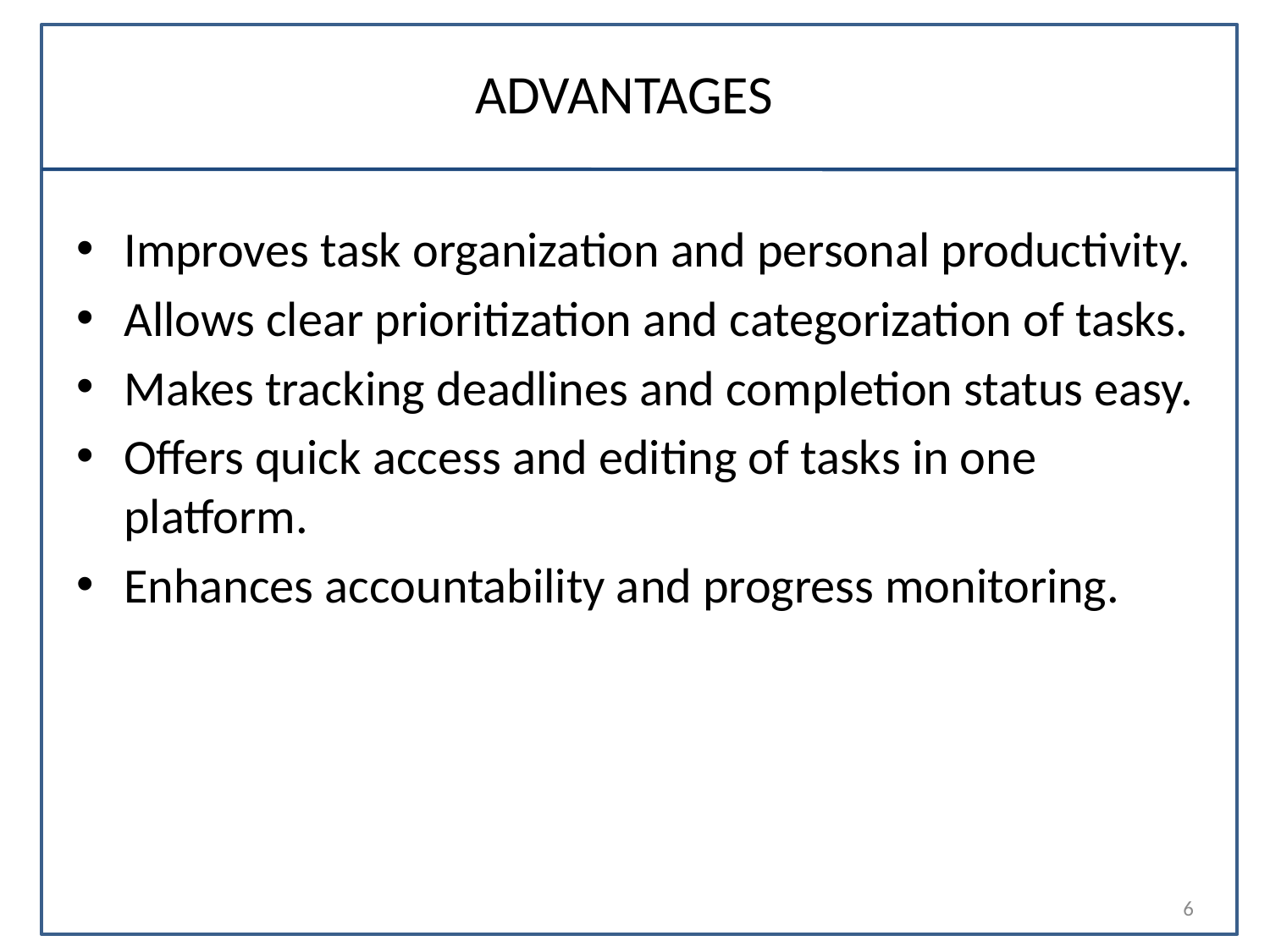

# ADVANTAGES
Improves task organization and personal productivity.
Allows clear prioritization and categorization of tasks.
Makes tracking deadlines and completion status easy.
Offers quick access and editing of tasks in one platform.
Enhances accountability and progress monitoring.

6